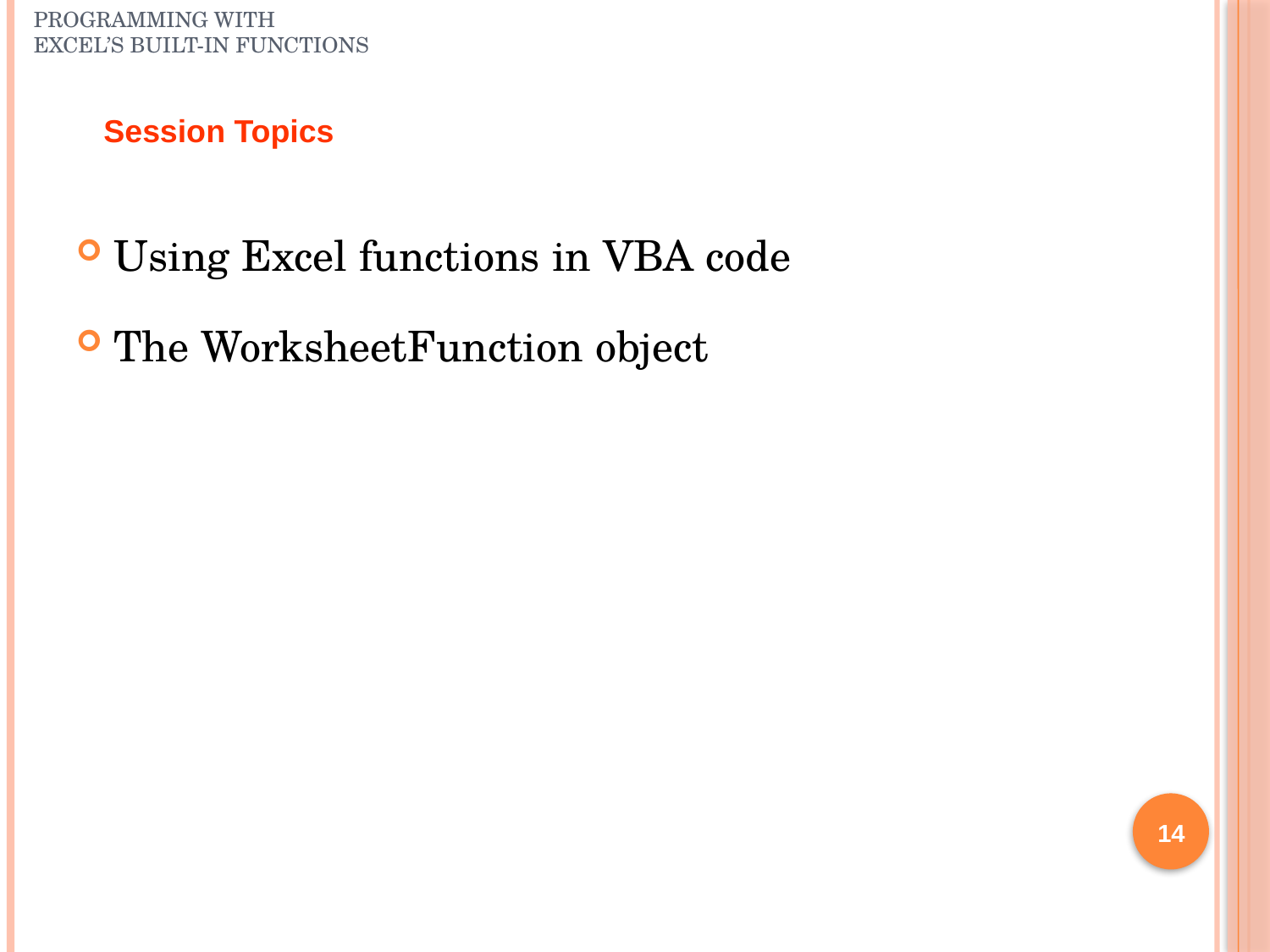

# Programming with Excel’s Built-In Functions
Session Topics
Using Excel functions in VBA code
The WorksheetFunction object
14